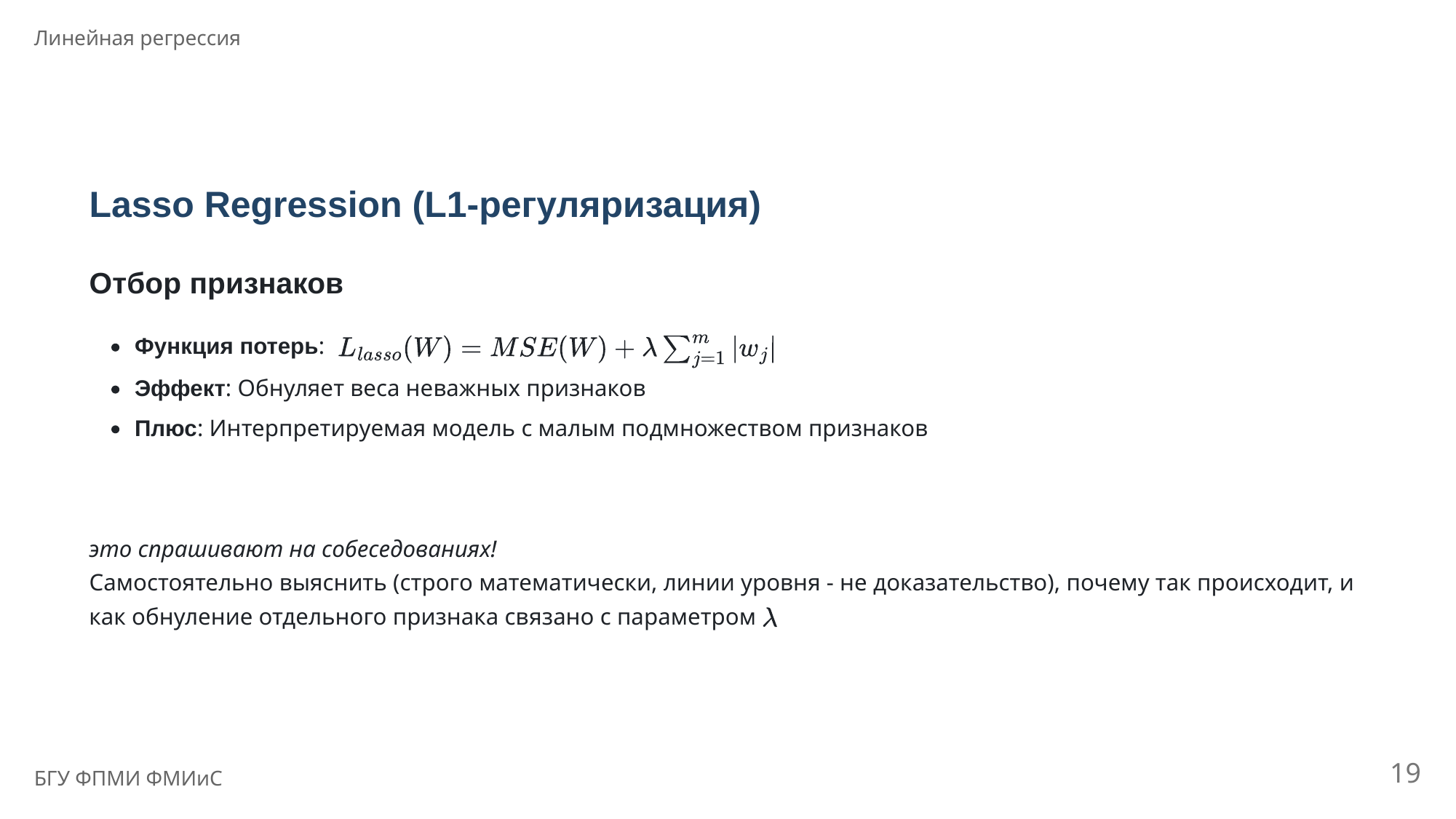

Линейная регрессия
Lasso Regression (L1-регуляризация)
Отбор признаков
Функция потерь:

Эффект: Обнуляет веса неважных признаков

Плюс: Интерпретируемая модель с малым подмножеством признаков

это спрашивают на собеседованиях!
Самостоятельно выяснить (строго математически, линии уровня - не доказательство), почему так происходит, и
как обнуление отдельного признака связано с параметром

19
БГУ ФПМИ ФМИиС